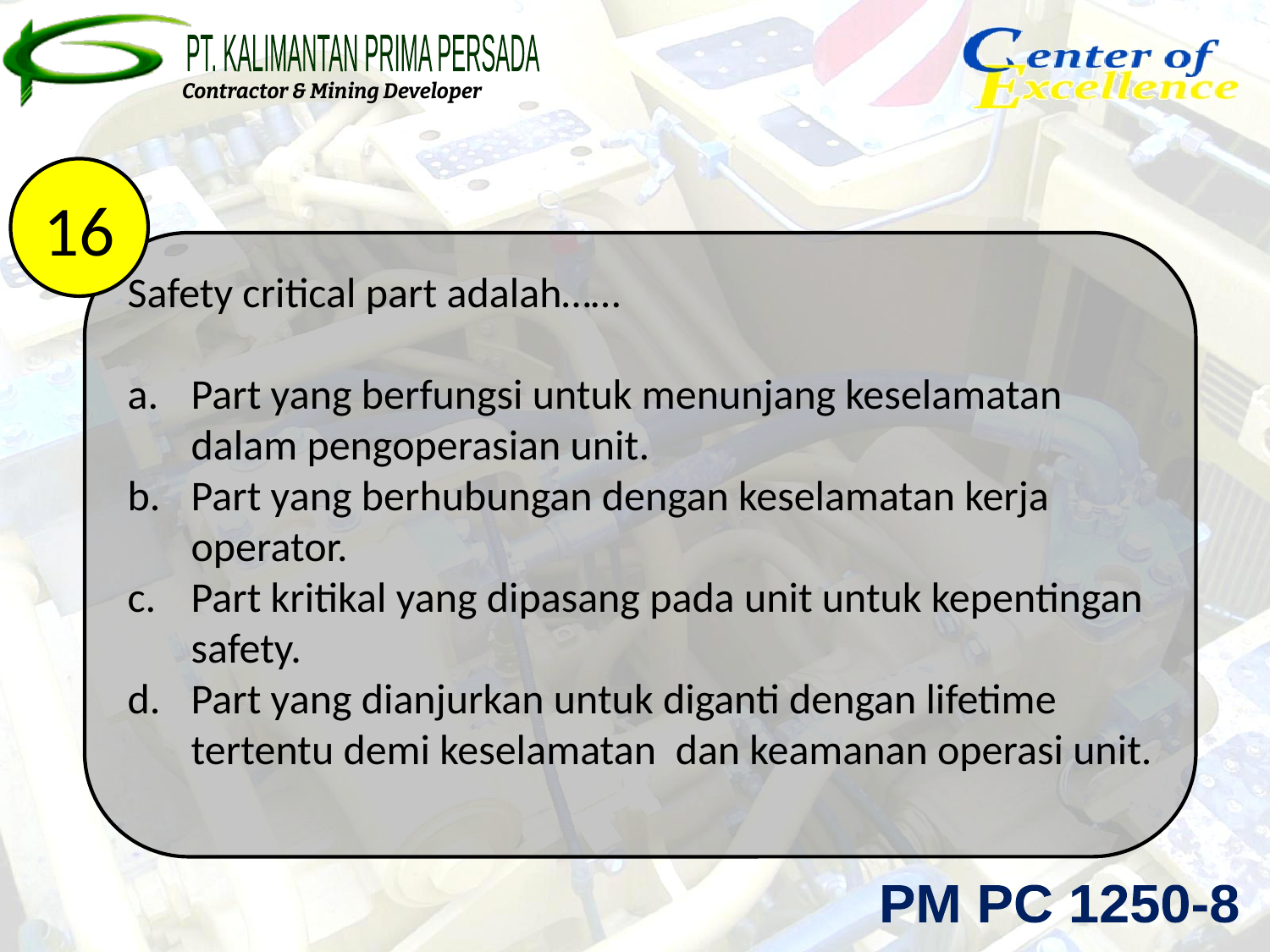

16
Safety critical part adalah……

Part yang berfungsi untuk menunjang keselamatan dalam pengoperasian unit.
Part yang berhubungan dengan keselamatan kerja operator.
Part kritikal yang dipasang pada unit untuk kepentingan safety.
Part yang dianjurkan untuk diganti dengan lifetime tertentu demi keselamatan  dan keamanan operasi unit.